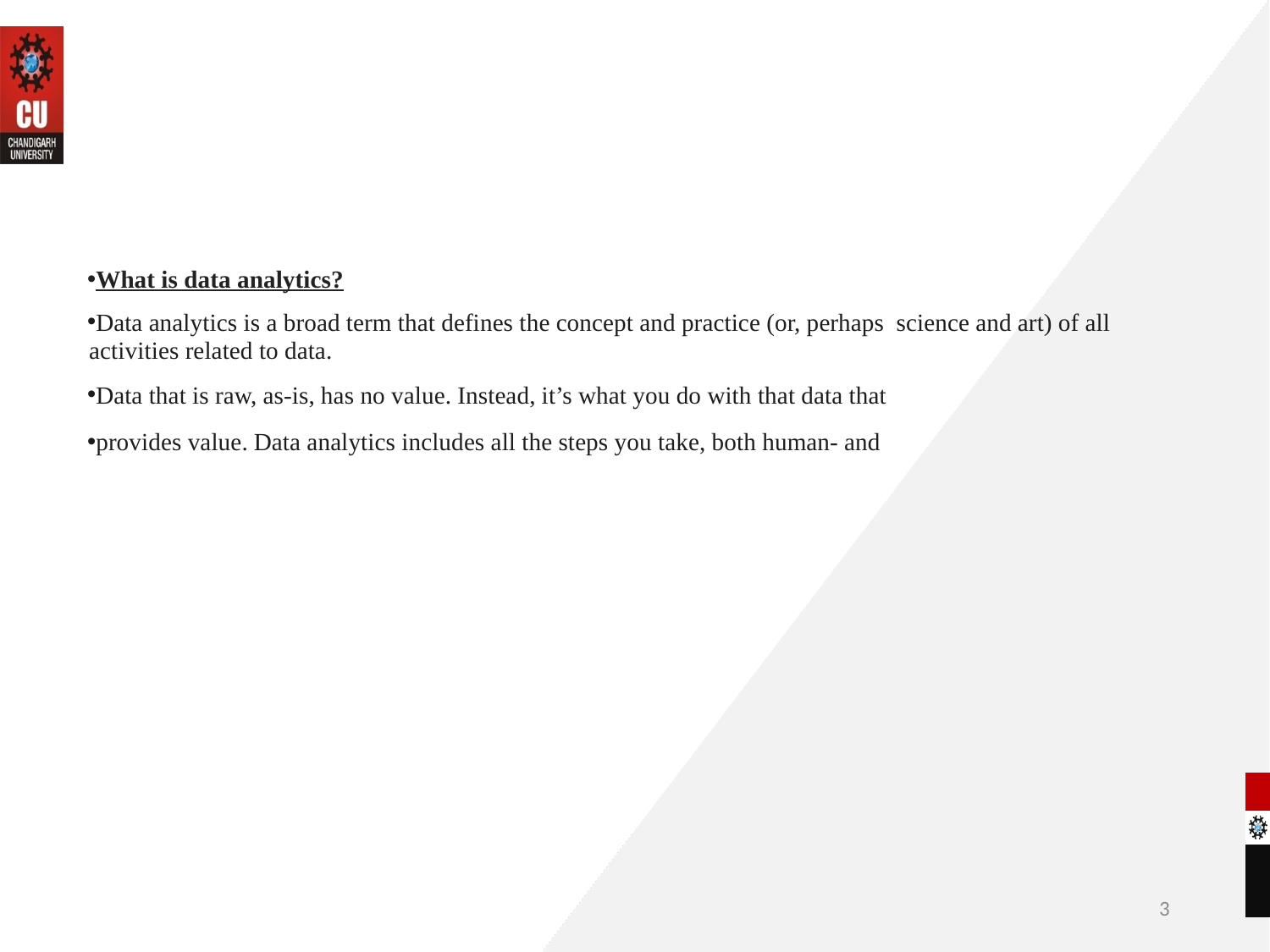

#
What is data analytics?
Data analytics is a broad term that defines the concept and practice (or, perhaps  science and art) of all activities related to data.
Data that is raw, as-is, has no value. Instead, it’s what you do with that data that
provides value. Data analytics includes all the steps you take, both human- and
3